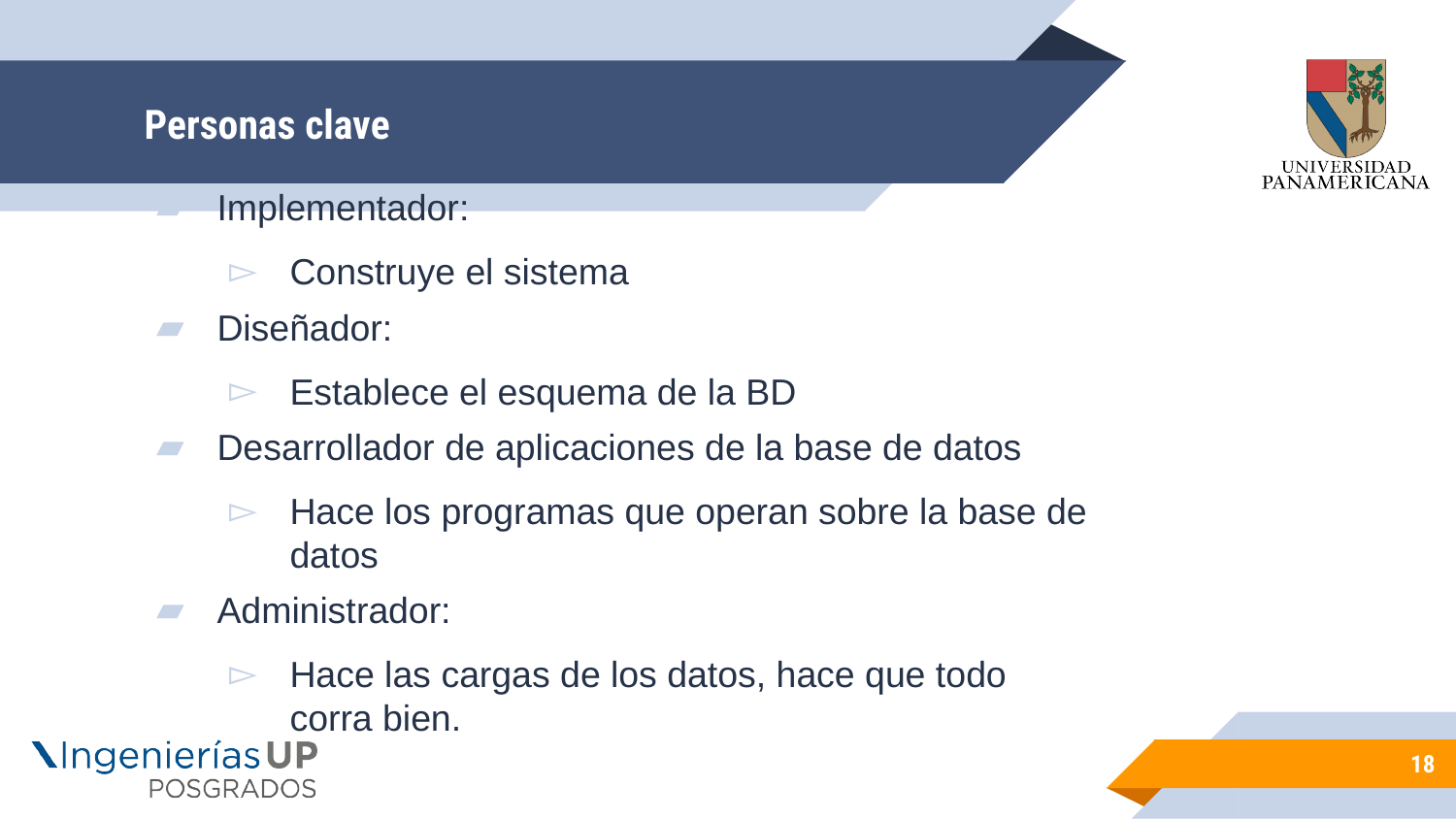

# Personas clave
Implementador:
Construye el sistema
Diseñador:
Establece el esquema de la BD
Desarrollador de aplicaciones de la base de datos
Hace los programas que operan sobre la base de datos
Administrador:
Hace las cargas de los datos, hace que todo corra bien.
18